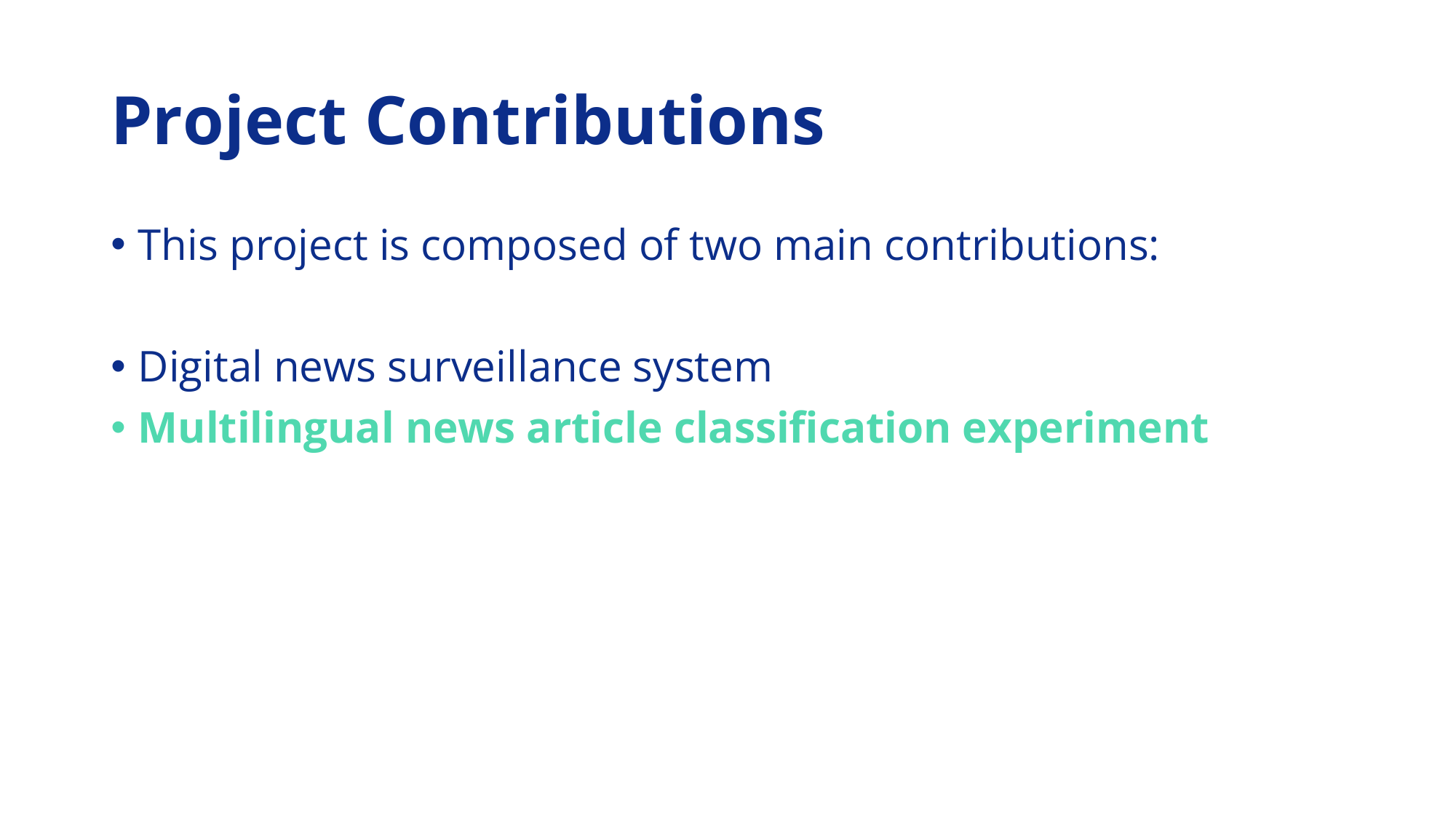

# Project Contributions
This project is composed of two main contributions:

Digital news surveillance system
Multilingual news article classification experiment